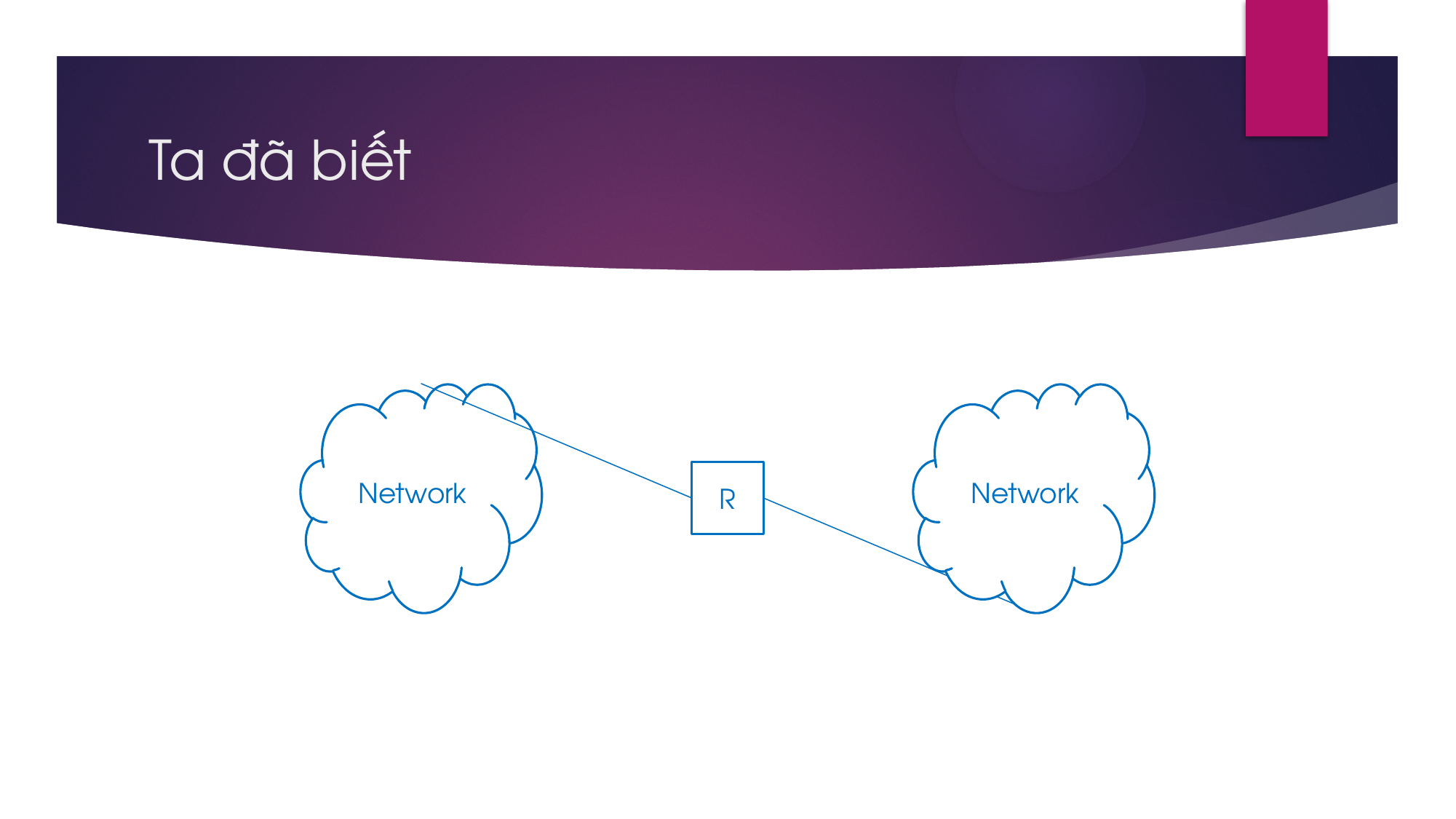

# Ta đã biết
Network
Network
R